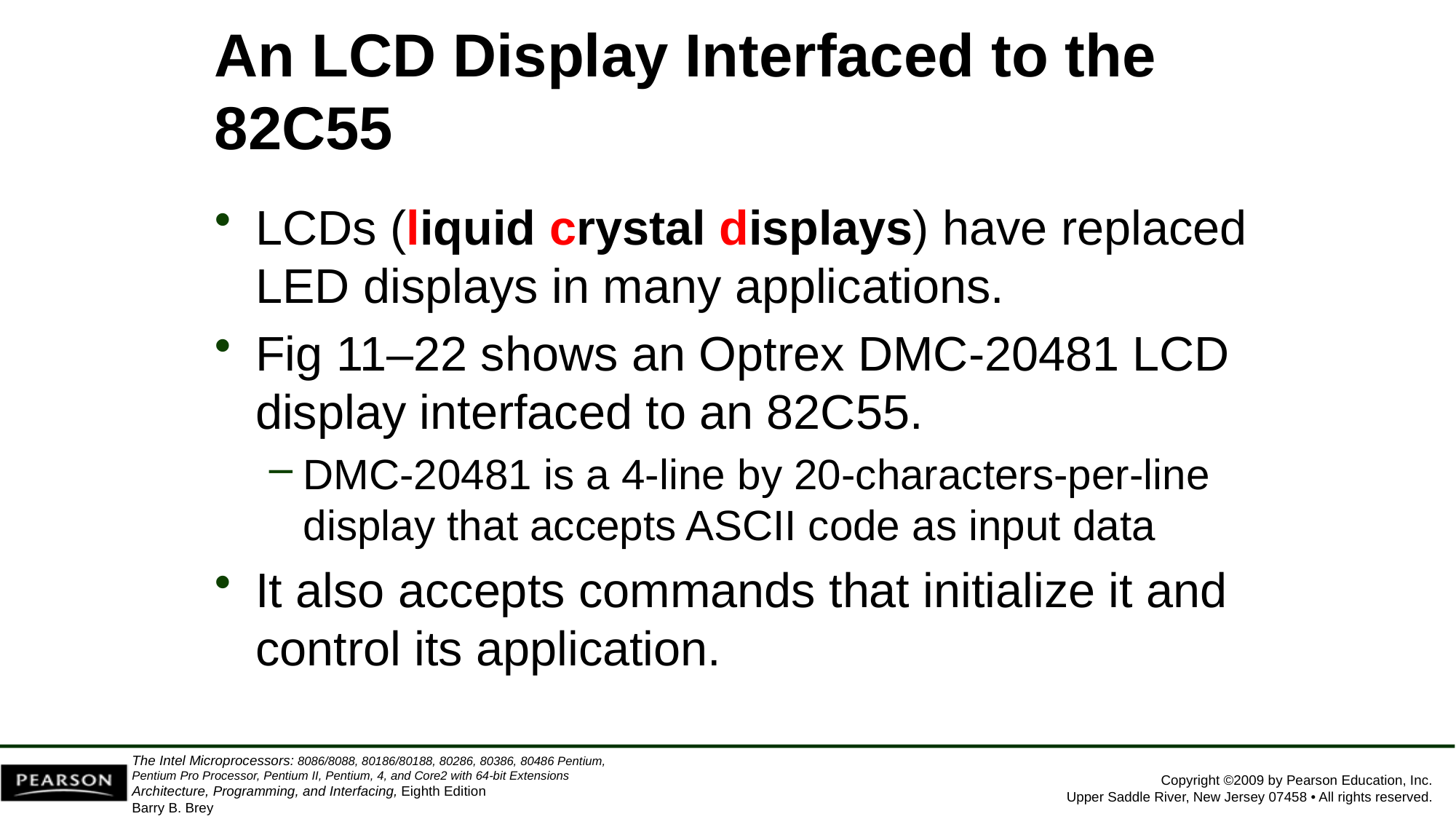

# An LCD Display Interfaced to the 82C55
LCDs (liquid crystal displays) have replaced LED displays in many applications.
Fig 11–22 shows an Optrex DMC-20481 LCD display interfaced to an 82C55.
DMC-20481 is a 4-line by 20-characters-per-line display that accepts ASCII code as input data
It also accepts commands that initialize it and control its application.